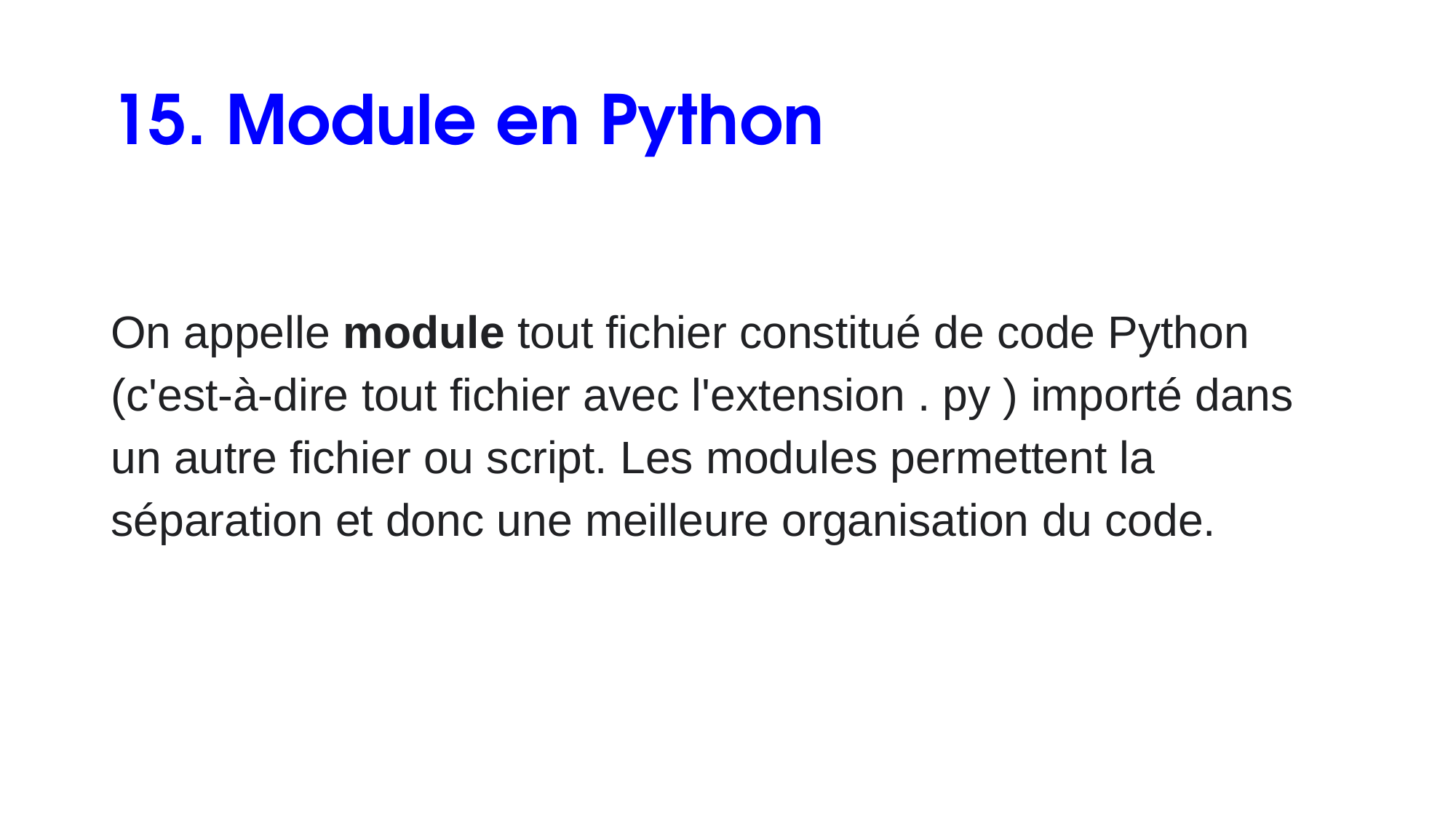

# 15. Module en Python
On appelle module tout fichier constitué de code Python (c'est-à-dire tout fichier avec l'extension . py ) importé dans un autre fichier ou script. Les modules permettent la séparation et donc une meilleure organisation du code.